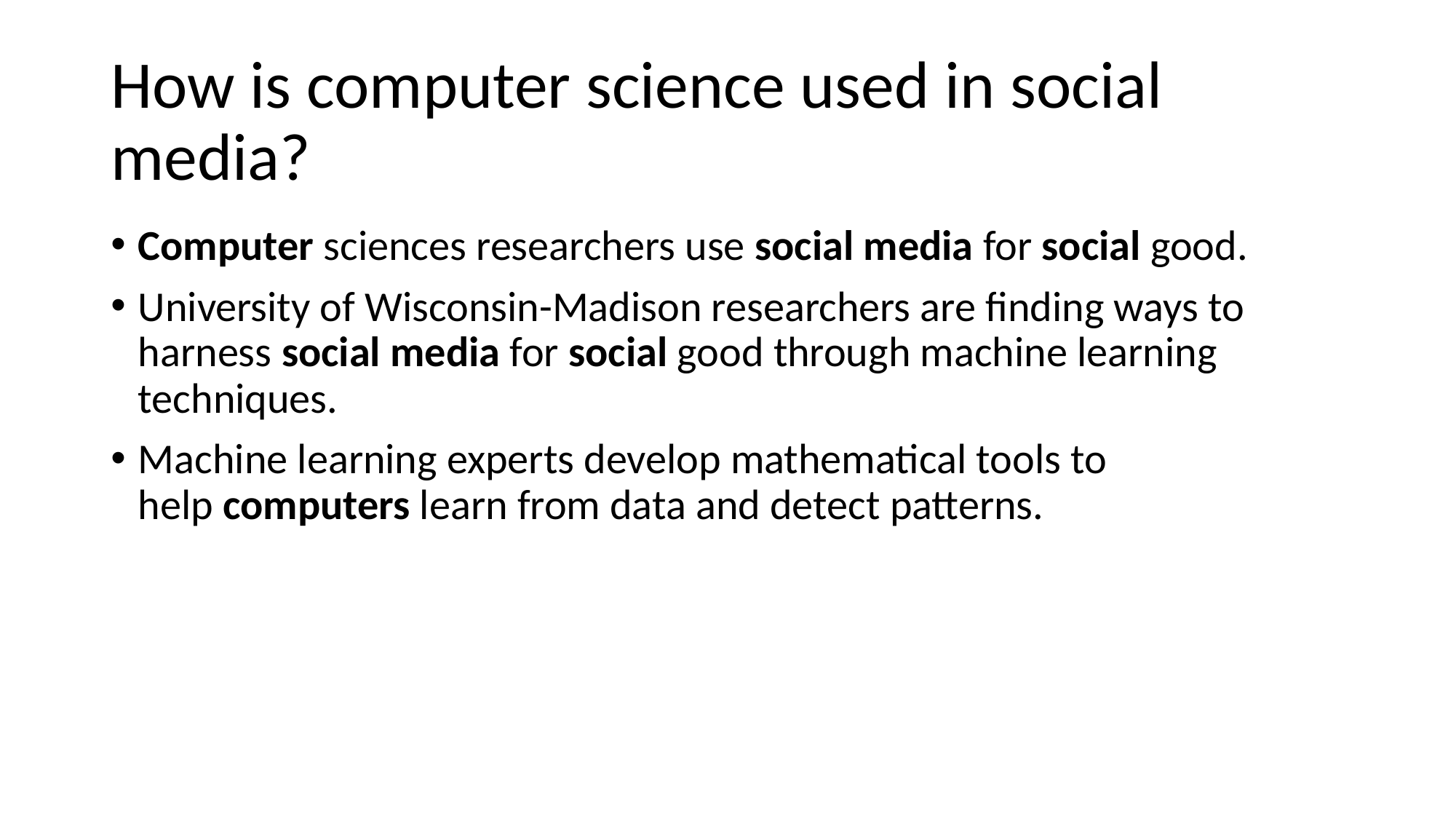

# How is computer science used in social media?
Computer sciences researchers use social media for social good.
University of Wisconsin-Madison researchers are finding ways to harness social media for social good through machine learning techniques.
Machine learning experts develop mathematical tools to help computers learn from data and detect patterns.